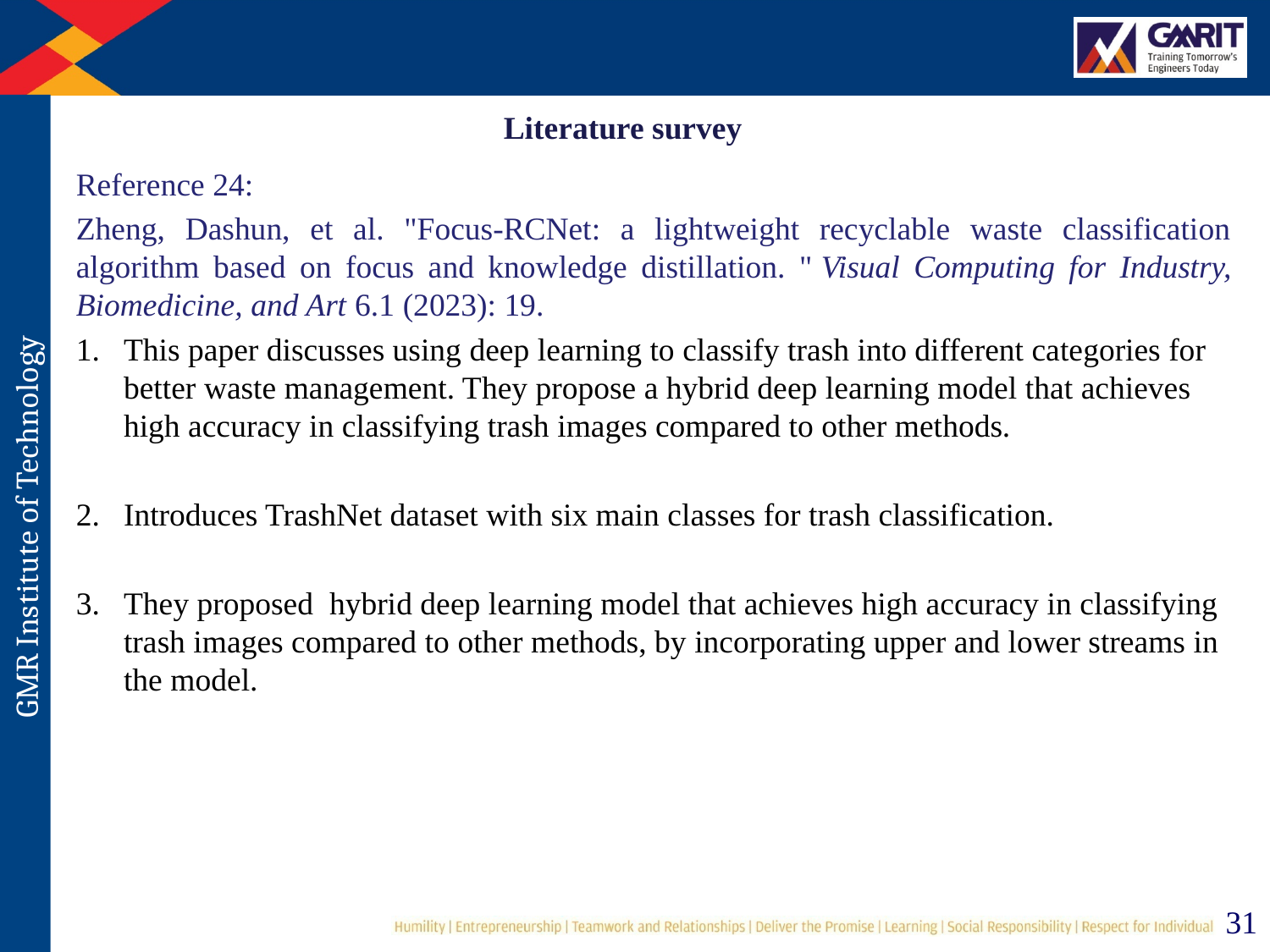

# Literature survey
Reference 24:
Zheng, Dashun, et al. "Focus-RCNet: a lightweight recyclable waste classification algorithm based on focus and knowledge distillation. " Visual Computing for Industry, Biomedicine, and Art 6.1 (2023): 19.
This paper discusses using deep learning to classify trash into different categories for better waste management. They propose a hybrid deep learning model that achieves high accuracy in classifying trash images compared to other methods.

Introduces TrashNet dataset with six main classes for trash classification.

They proposed  hybrid deep learning model that achieves high accuracy in classifying trash images compared to other methods, by incorporating upper and lower streams in the model.

31